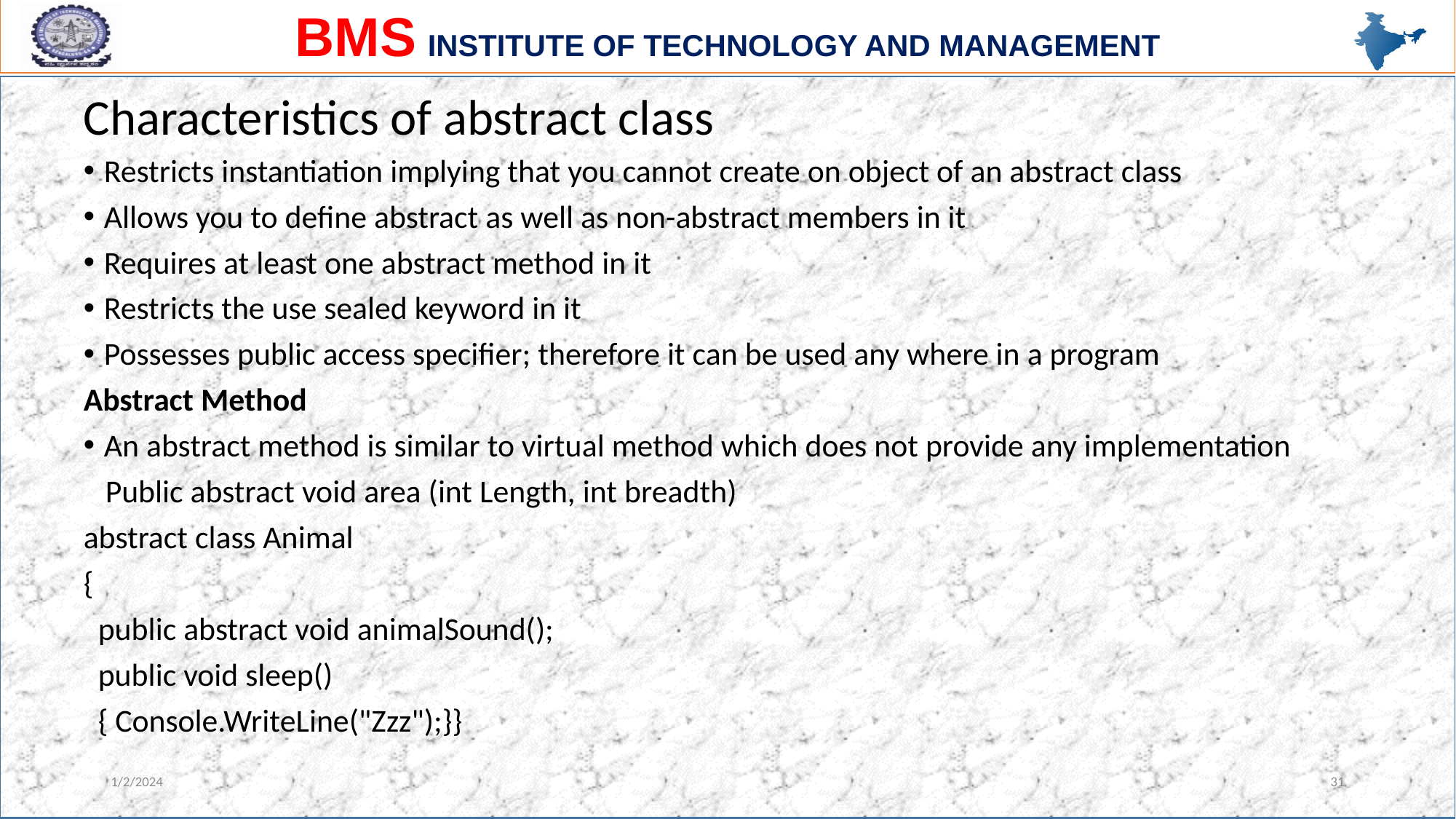

# Characteristics of abstract class
Restricts instantiation implying that you cannot create on object of an abstract class
Allows you to define abstract as well as non-abstract members in it
Requires at least one abstract method in it
Restricts the use sealed keyword in it
Possesses public access specifier; therefore it can be used any where in a program
Abstract Method
An abstract method is similar to virtual method which does not provide any implementation
   Public abstract void area (int Length, int breadth)
abstract class Animal
{
  public abstract void animalSound();
  public void sleep()
  { Console.WriteLine("Zzz");}}
1/2/2024
31